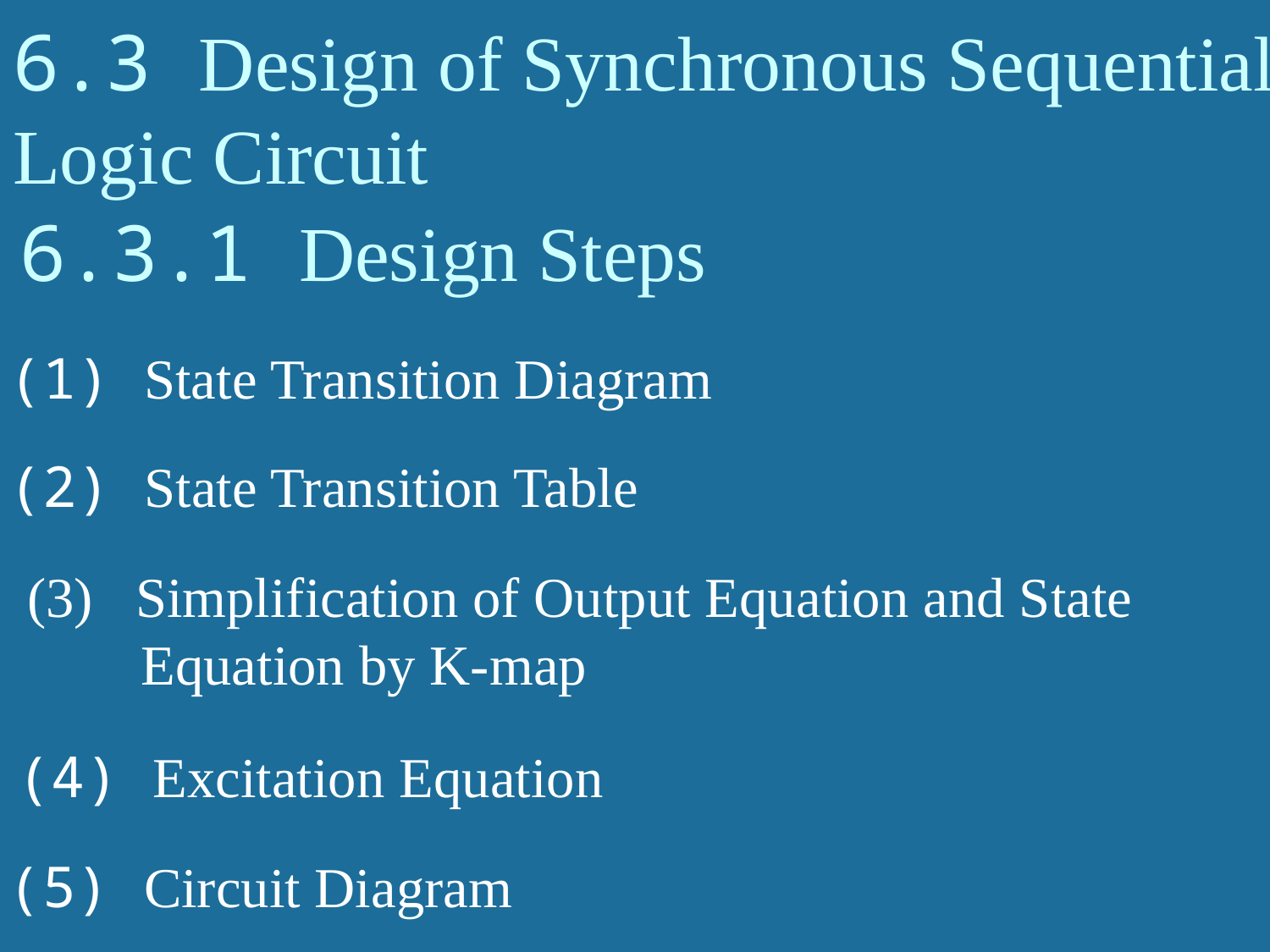

# 6.3 Design of Synchronous Sequential Logic Circuit

6.3.1 Design Steps
(1) State Transition Diagram
(2) State Transition Table
(3)   Simplification of Output Equation and State
        Equation by K-map
(4) Excitation Equation
(5) Circuit Diagram